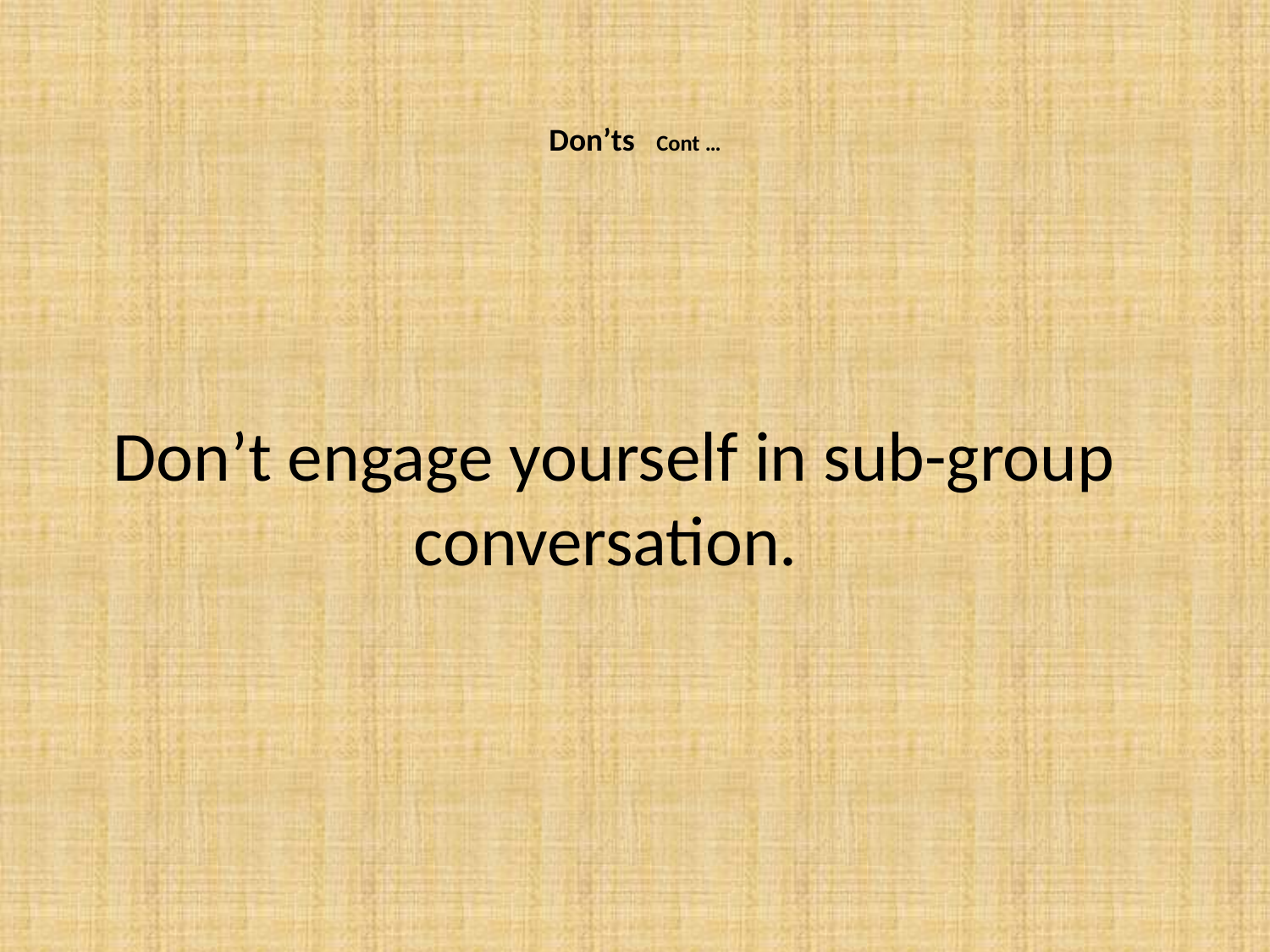

# Don’ts   Cont …

Don’t engage yourself in sub-group conversation.